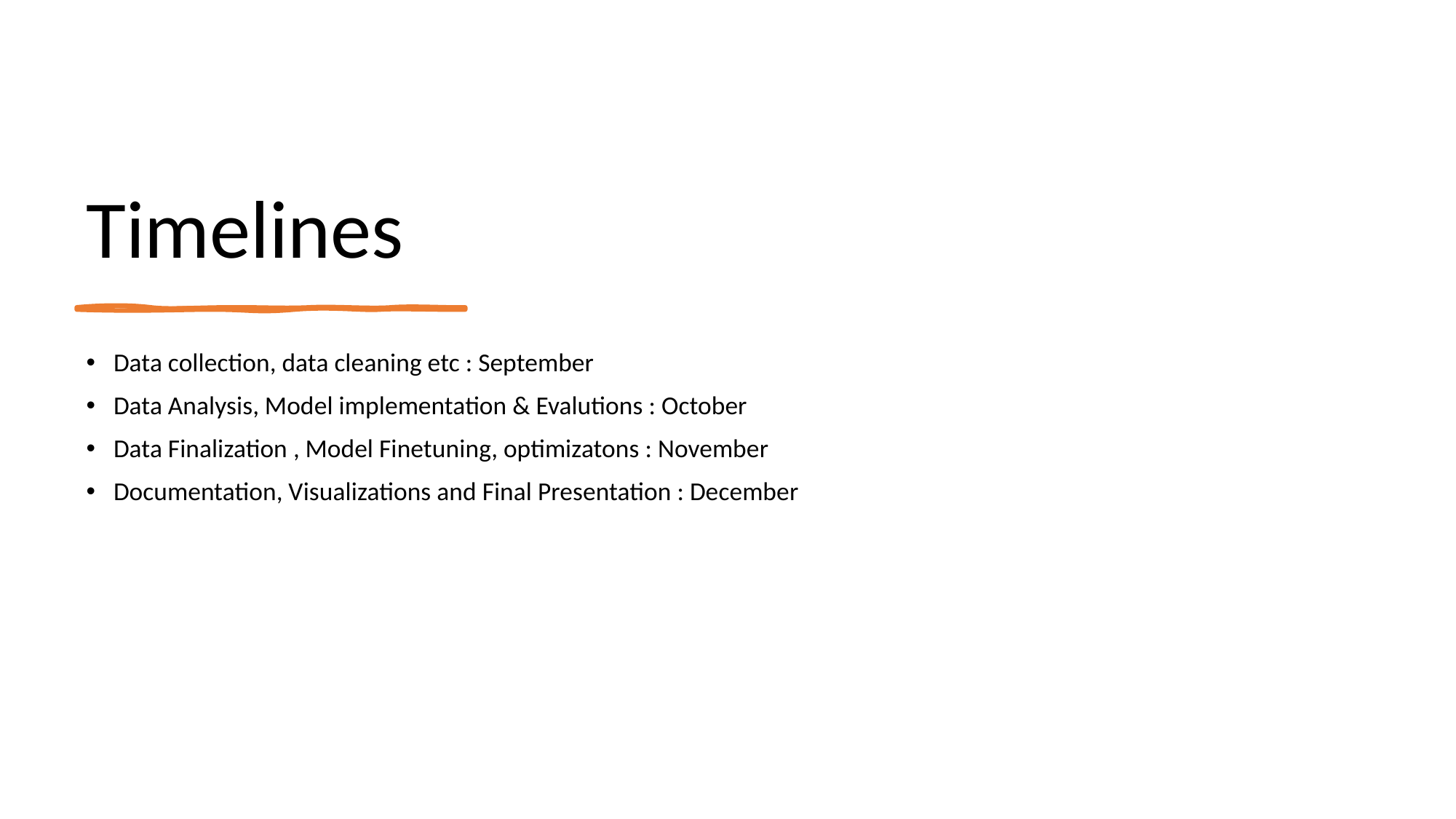

# Timelines

Data collection, data cleaning etc : September
Data Analysis, Model implementation & Evalutions : October
Data Finalization , Model Finetuning, optimizatons : November
Documentation, Visualizations and Final Presentation : December